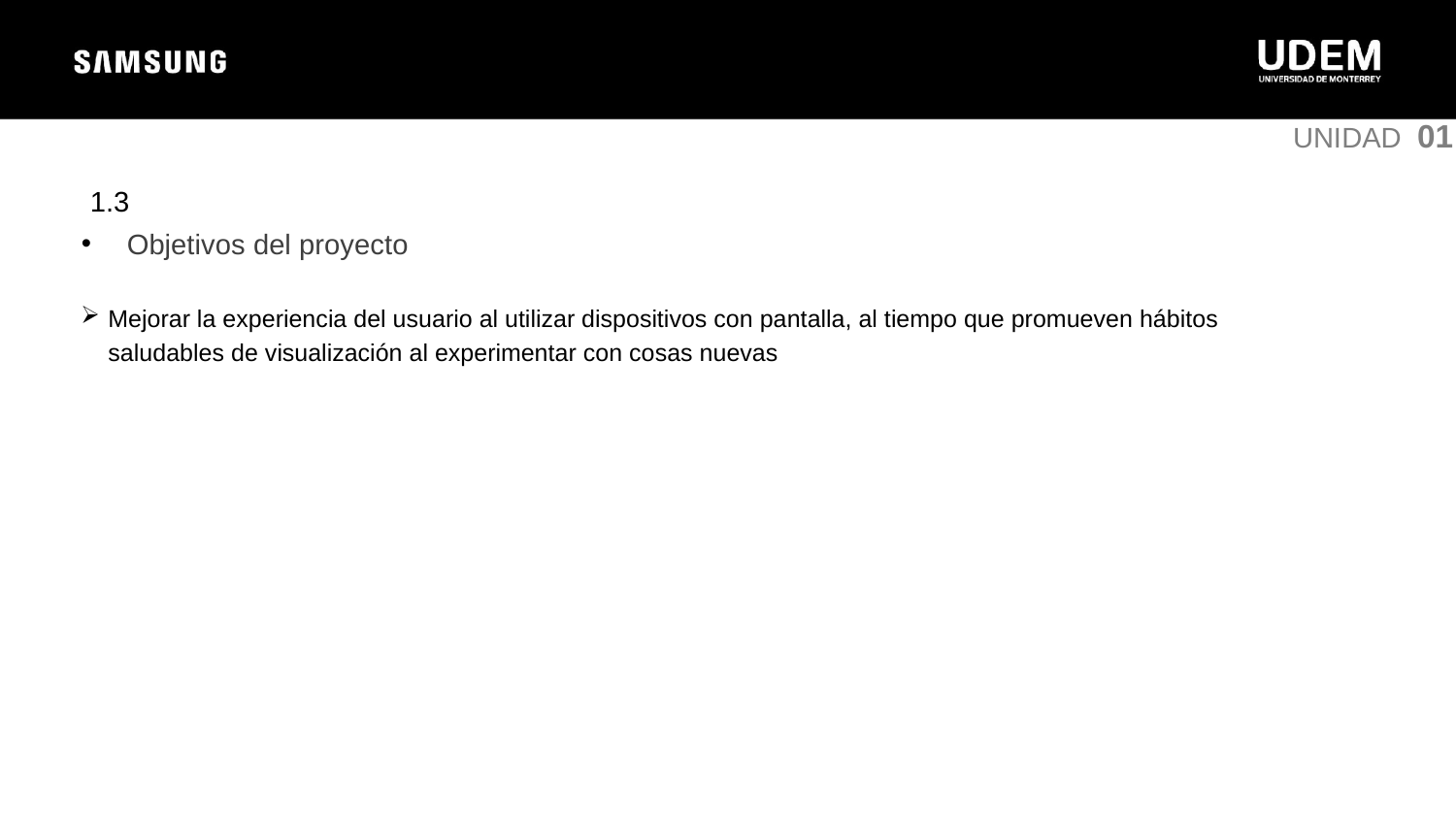

UNIDAD  01
1.3
Objetivos del proyecto
Mejorar la experiencia del usuario al utilizar dispositivos con pantalla, al tiempo que promueven hábitos saludables de visualización al experimentar con cosas nuevas